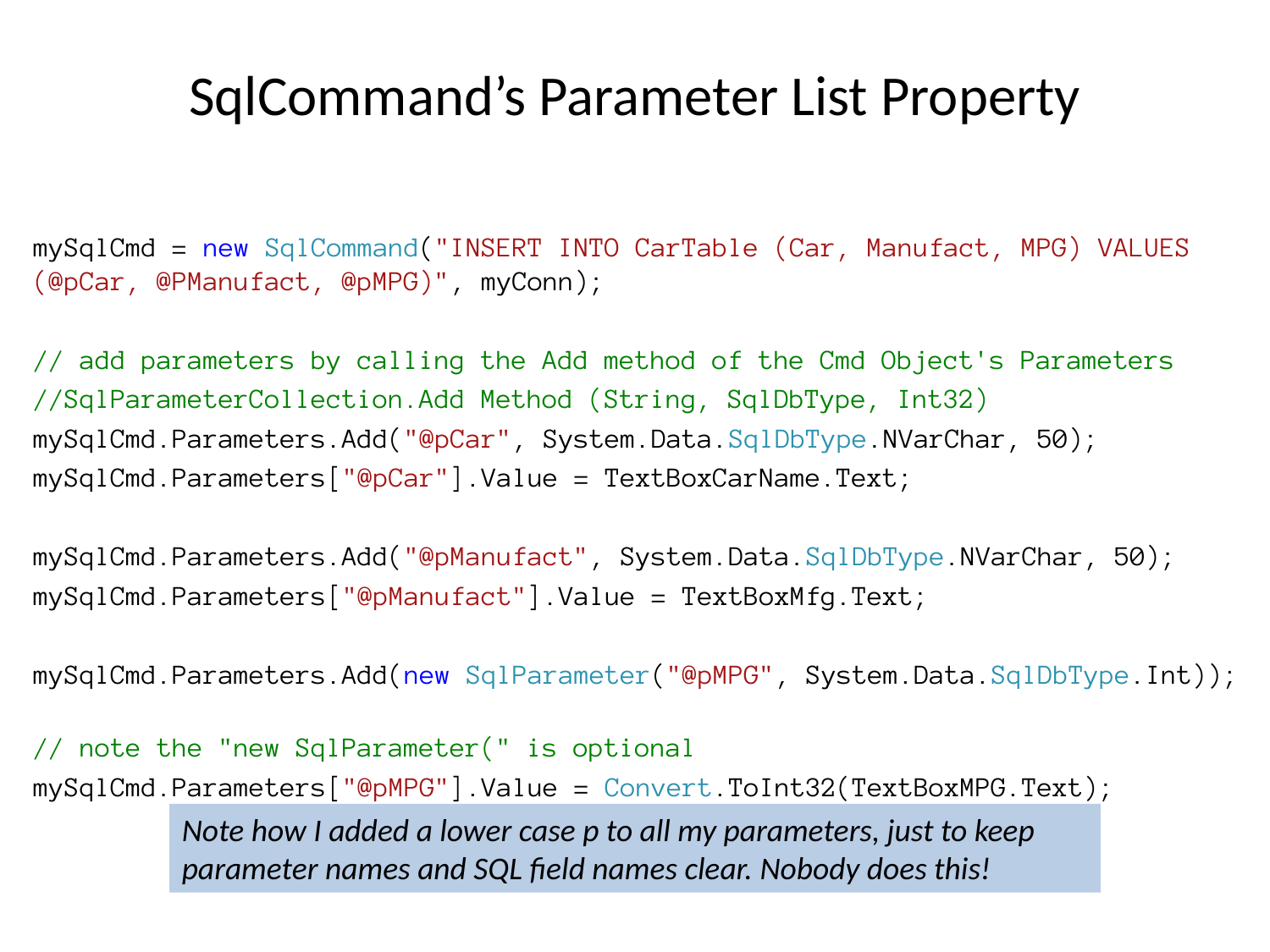

# SqlCommand’s Parameter List Property
mySqlCmd = new SqlCommand("INSERT INTO CarTable (Car, Manufact, MPG) VALUES (@pCar, @PManufact, @pMPG)", myConn);

// add parameters by calling the Add method of the Cmd Object's Parameters
//SqlParameterCollection.Add Method (String, SqlDbType, Int32)
mySqlCmd.Parameters.Add("@pCar", System.Data.SqlDbType.NVarChar, 50);
mySqlCmd.Parameters["@pCar"].Value = TextBoxCarName.Text;

mySqlCmd.Parameters.Add("@pManufact", System.Data.SqlDbType.NVarChar, 50);
mySqlCmd.Parameters["@pManufact"].Value = TextBoxMfg.Text;

mySqlCmd.Parameters.Add(new SqlParameter("@pMPG", System.Data.SqlDbType.Int));
// note the "new SqlParameter(" is optional
mySqlCmd.Parameters["@pMPG"].Value = Convert.ToInt32(TextBoxMPG.Text);

Note how I added a lower case p to all my parameters, just to keep parameter names and SQL field names clear. Nobody does this!